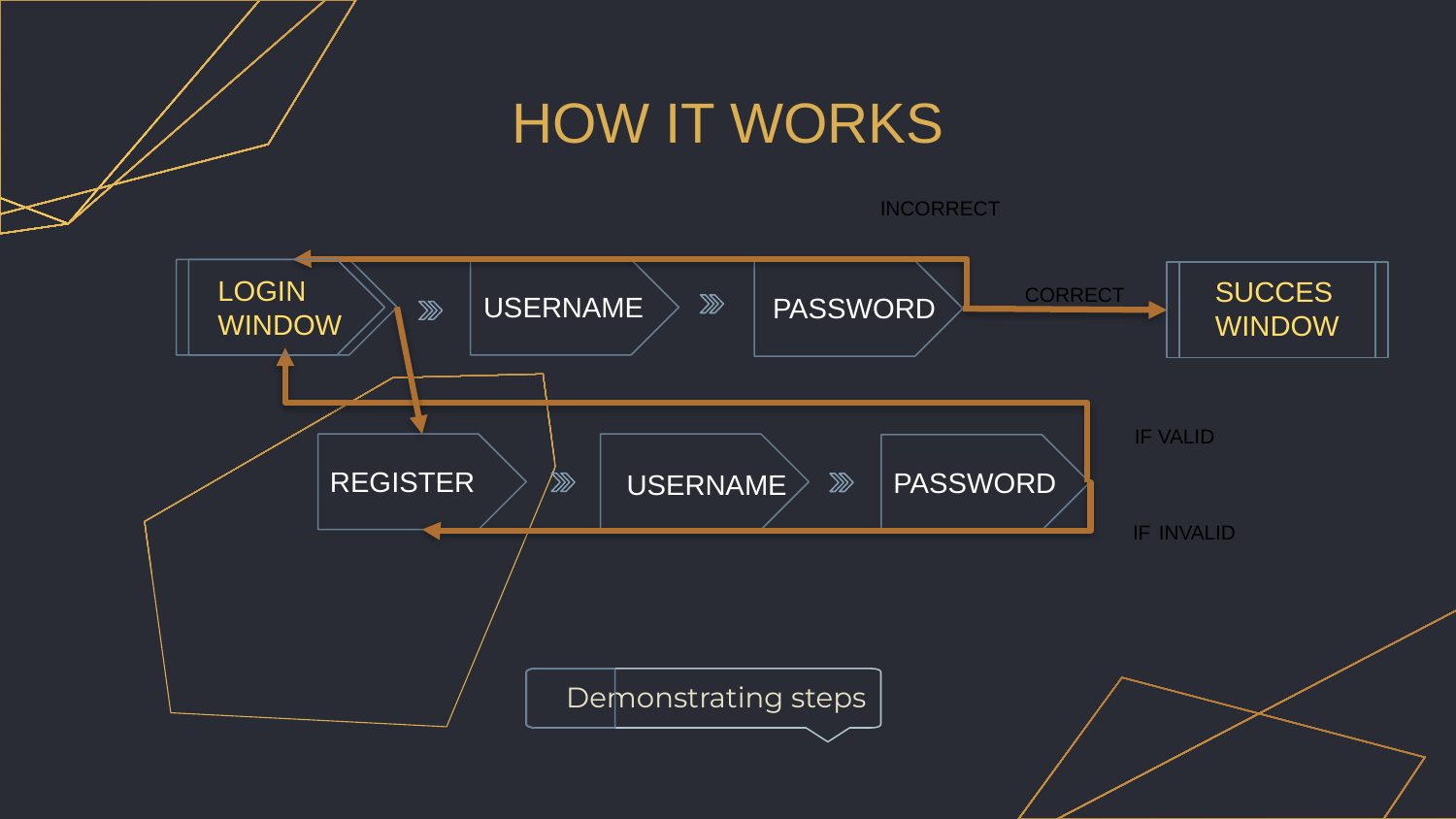

# HOW IT WORKS
INCORRECT

LOGIN WINDOW
CORRECT
SUCCES WINDOW
 USERNAME
PASSWORD

IF VALID

REGISTER
PASSWORD
USERNAME

IF INVALID
Demonstrating steps